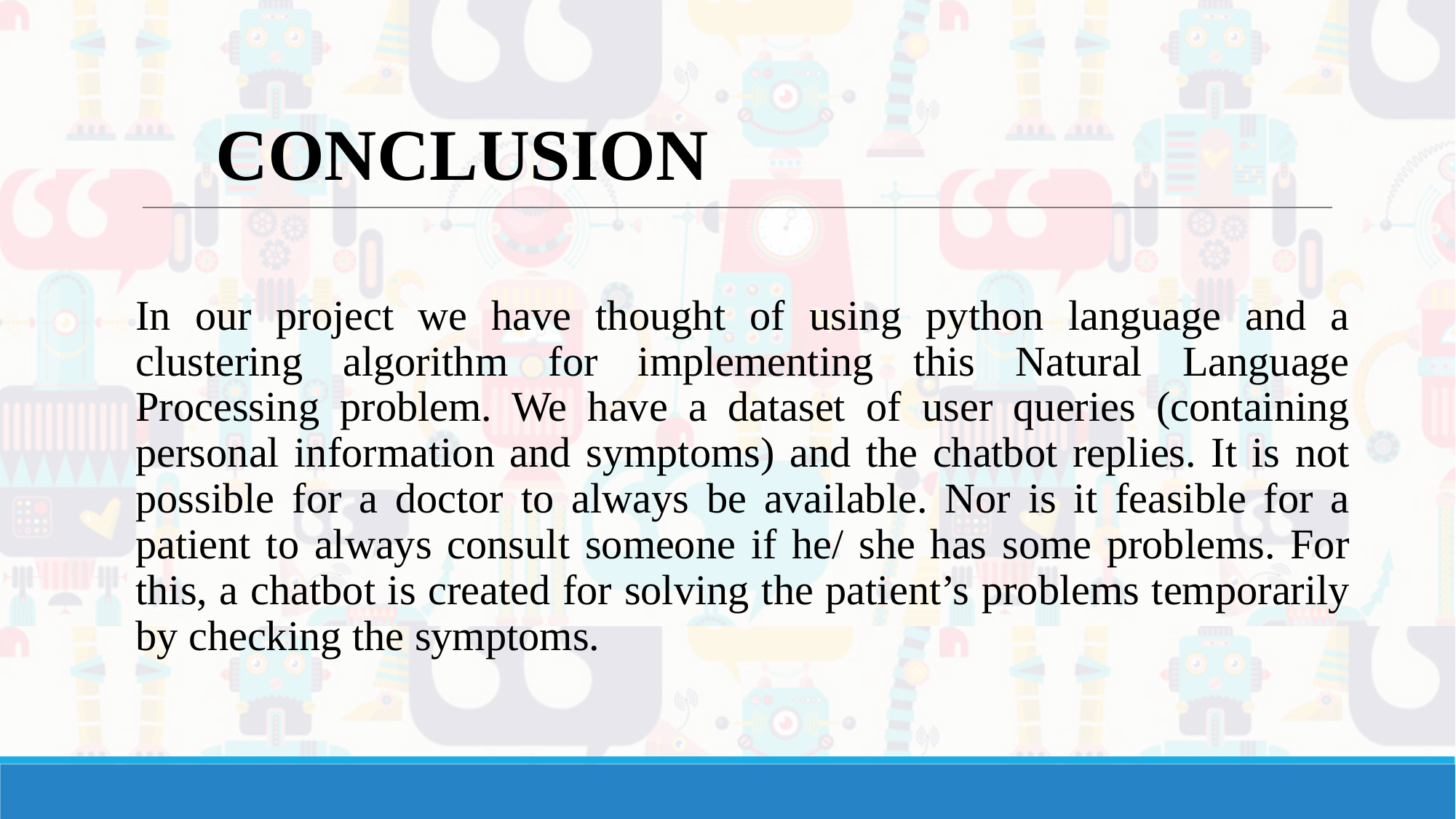

# CONCLUSION
In our project we have thought of using python language and a clustering algorithm for implementing this Natural Language Processing problem. We have a dataset of user queries (containing personal information and symptoms) and the chatbot replies. It is not possible for a doctor to always be available. Nor is it feasible for a patient to always consult someone if he/ she has some problems. For this, a chatbot is created for solving the patient’s problems temporarily by checking the symptoms.